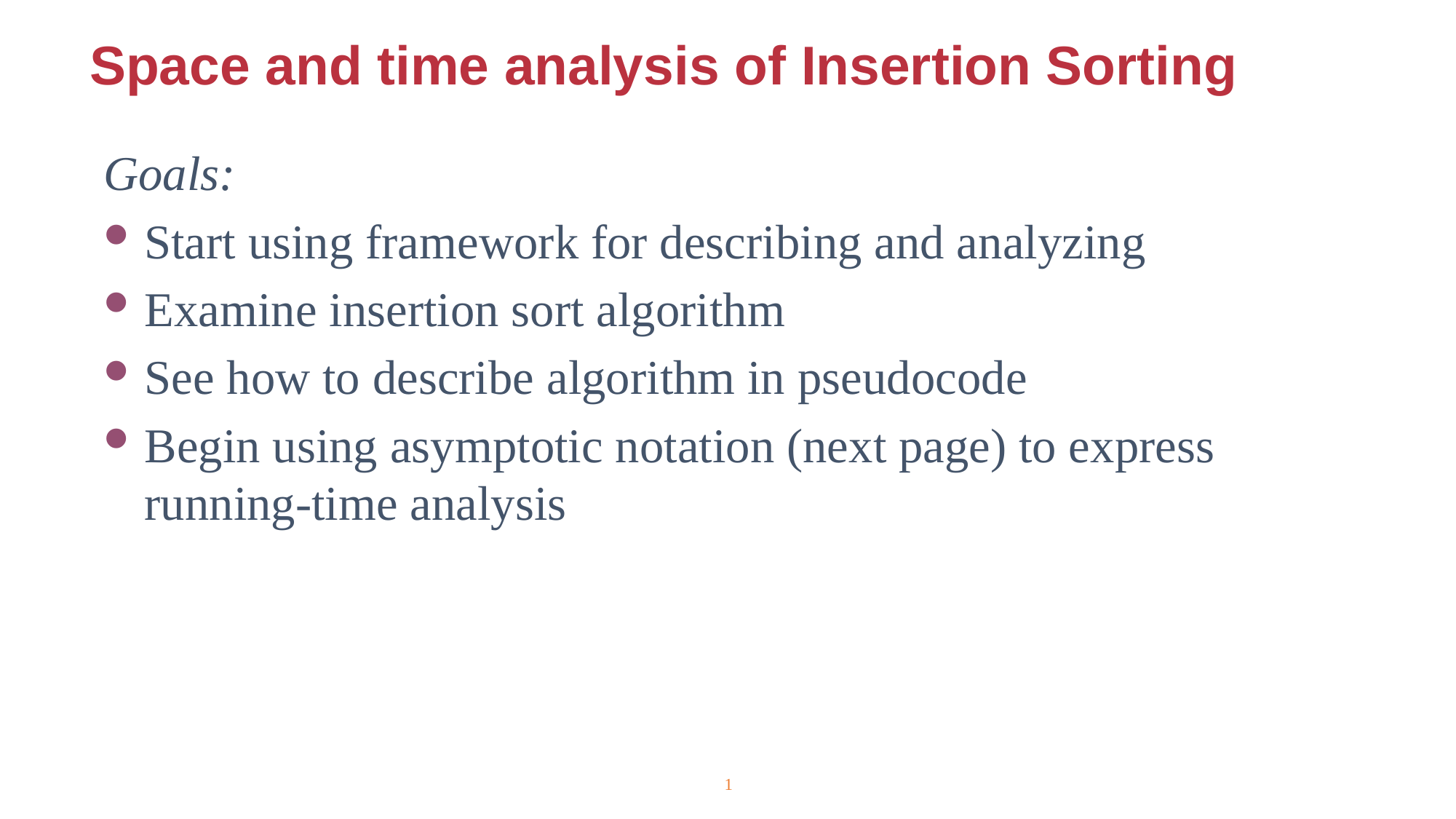

Space and time analysis of Insertion Sorting
Goals:
Start using framework for describing and analyzing
Examine insertion sort algorithm
See how to describe algorithm in pseudocode
Begin using asymptotic notation (next page) to express running-time analysis

1